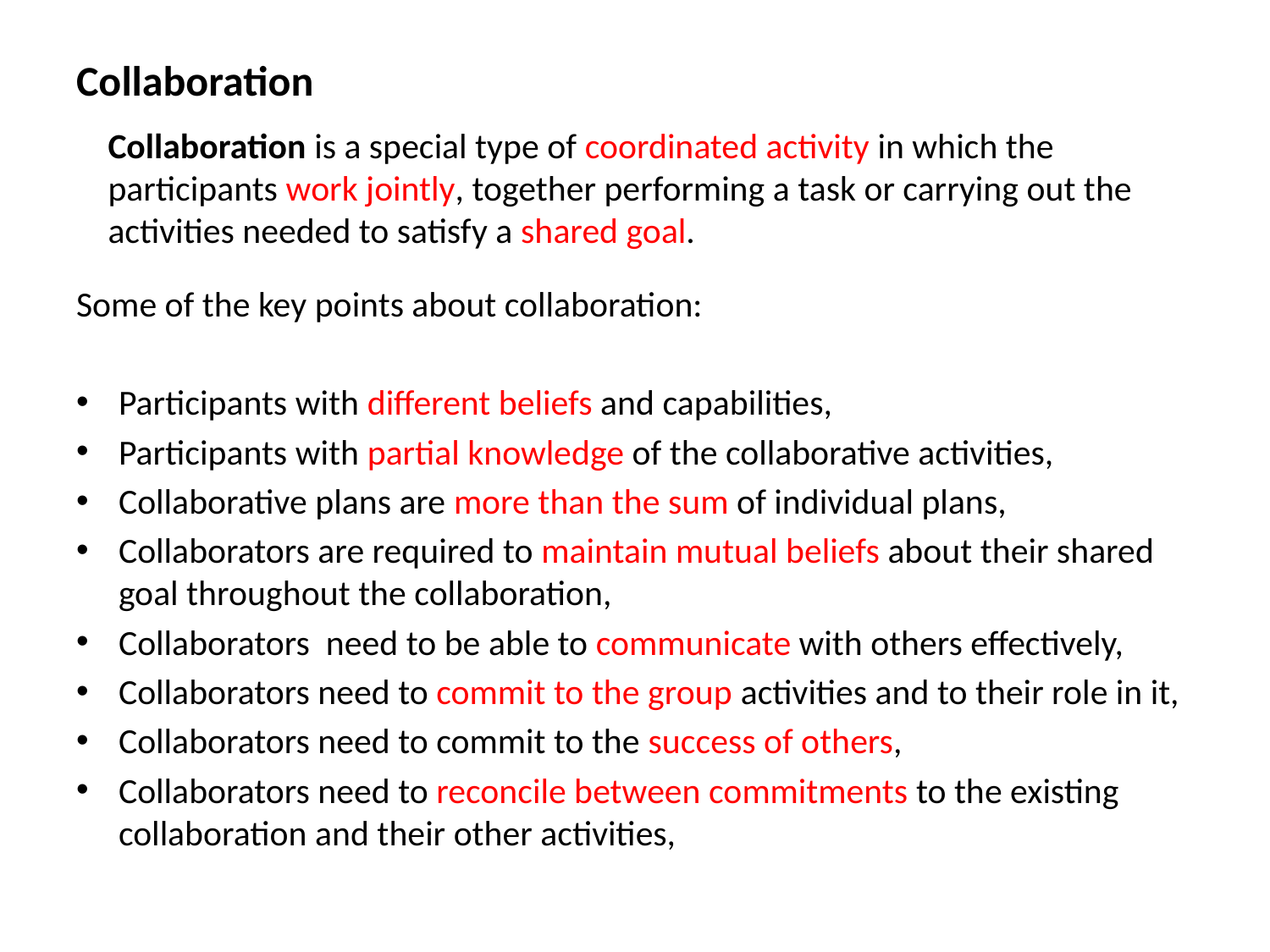

Collaboration
# Collaboration is a special type of coordinated activity in which the participants work jointly, together performing a task or carrying out the activities needed to satisfy a shared goal.
Some of the key points about collaboration:

Participants with different beliefs and capabilities,
Participants with partial knowledge of the collaborative activities,
Collaborative plans are more than the sum of individual plans,
Collaborators are required to maintain mutual beliefs about their shared goal throughout the collaboration,
Collaborators  need to be able to communicate with others effectively,
Collaborators need to commit to the group activities and to their role in it,
Collaborators need to commit to the success of others,
Collaborators need to reconcile between commitments to the existing collaboration and their other activities,